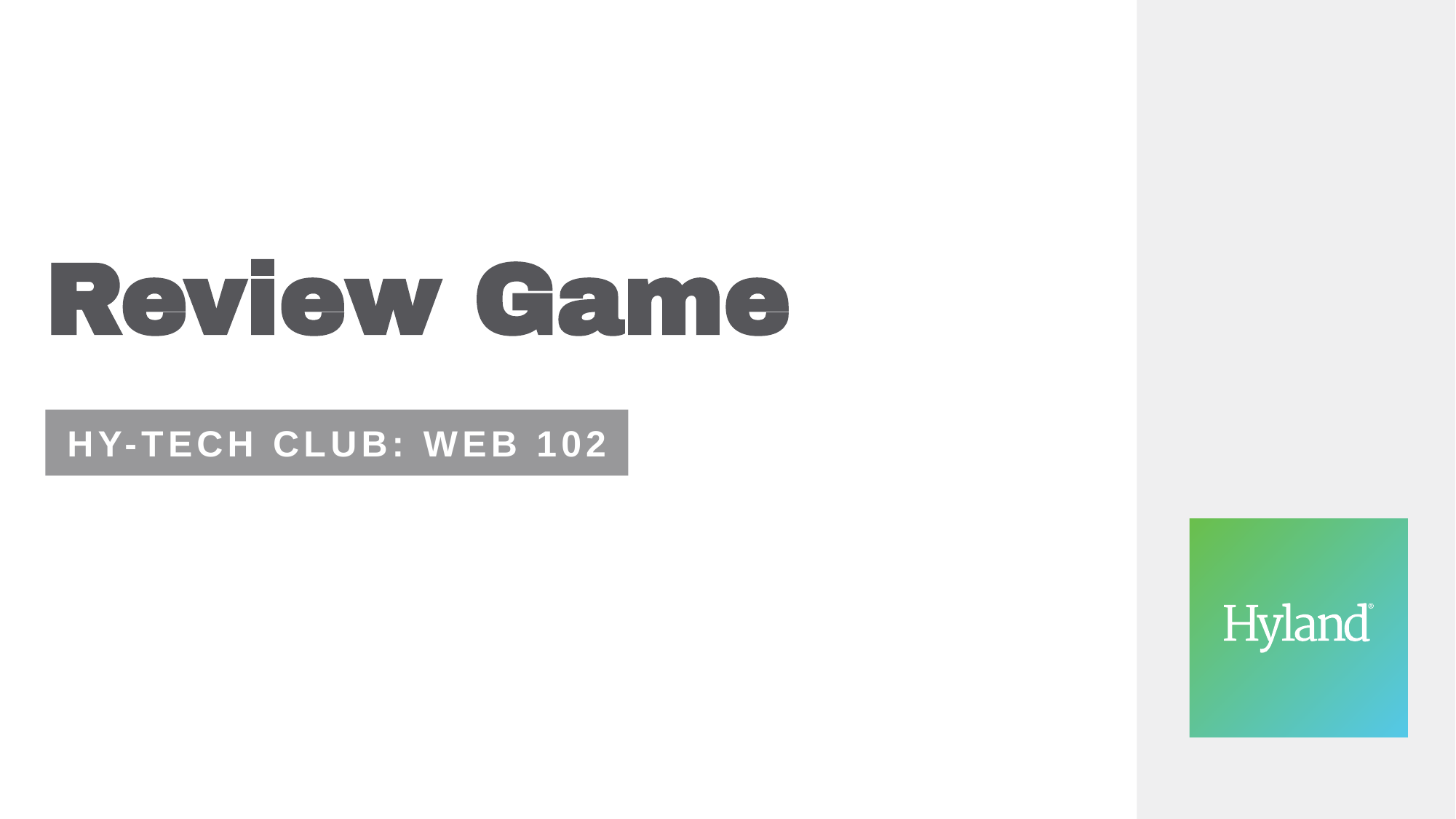

# Review Game
Hy-Tech Club: Web 102